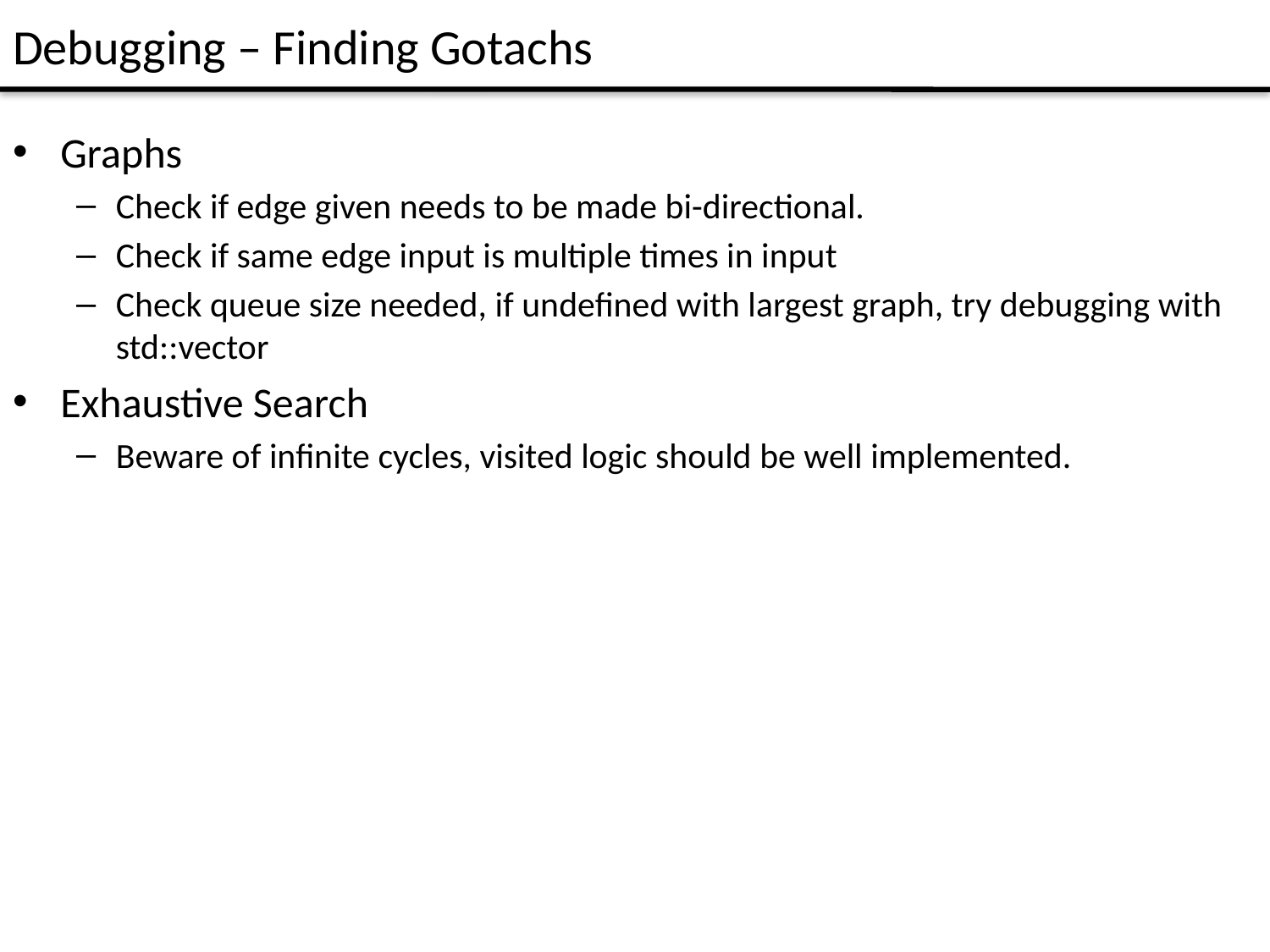

# Debugging – Finding Gotachs
Graphs
Check if edge given needs to be made bi-directional.
Check if same edge input is multiple times in input
Check queue size needed, if undefined with largest graph, try debugging with std::vector
Exhaustive Search
Beware of infinite cycles, visited logic should be well implemented.